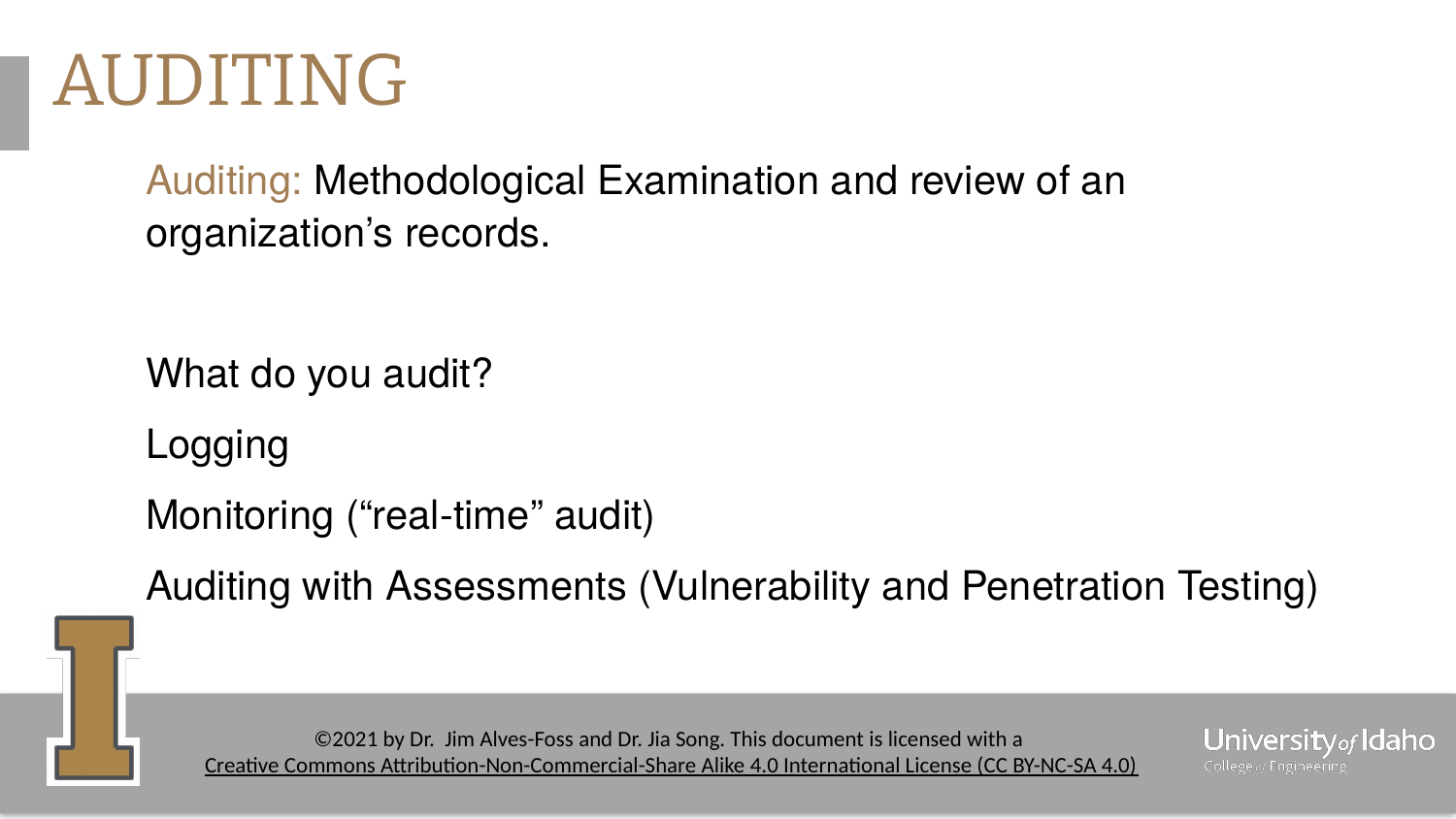

# AUDITING
Auditing: Methodological Examination and review of an organization’s records.

What do you audit?
Logging
Monitoring (“real-time” audit)
Auditing with Assessments (Vulnerability and Penetration Testing)